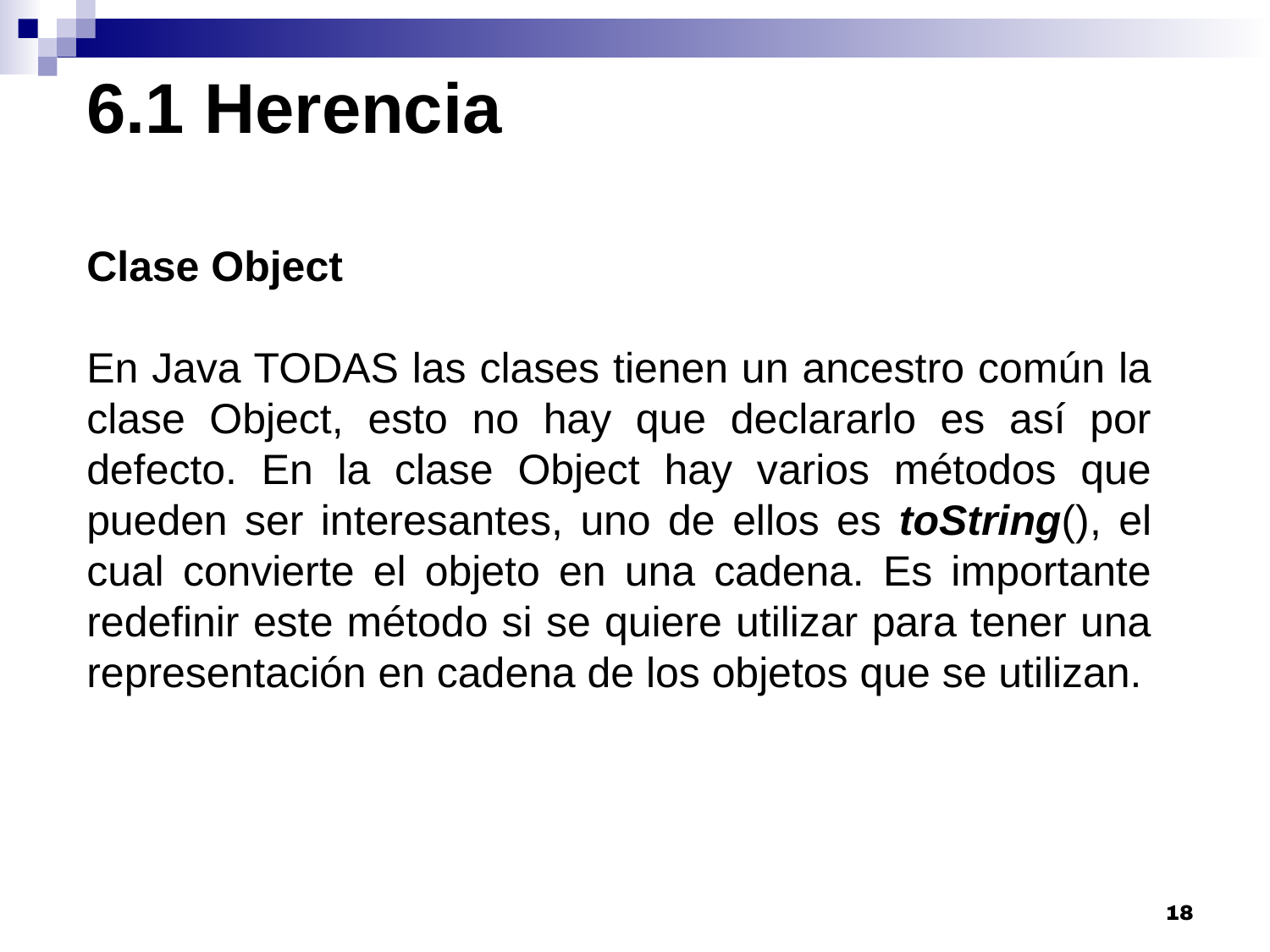

6.1 Herencia
Clase Object

En Java TODAS las clases tienen un ancestro común la clase Object, esto no hay que declararlo es así por defecto. En la clase Object hay varios métodos que pueden ser interesantes, uno de ellos es toString(), el cual convierte el objeto en una cadena. Es importante redefinir este método si se quiere utilizar para tener una representación en cadena de los objetos que se utilizan.
18